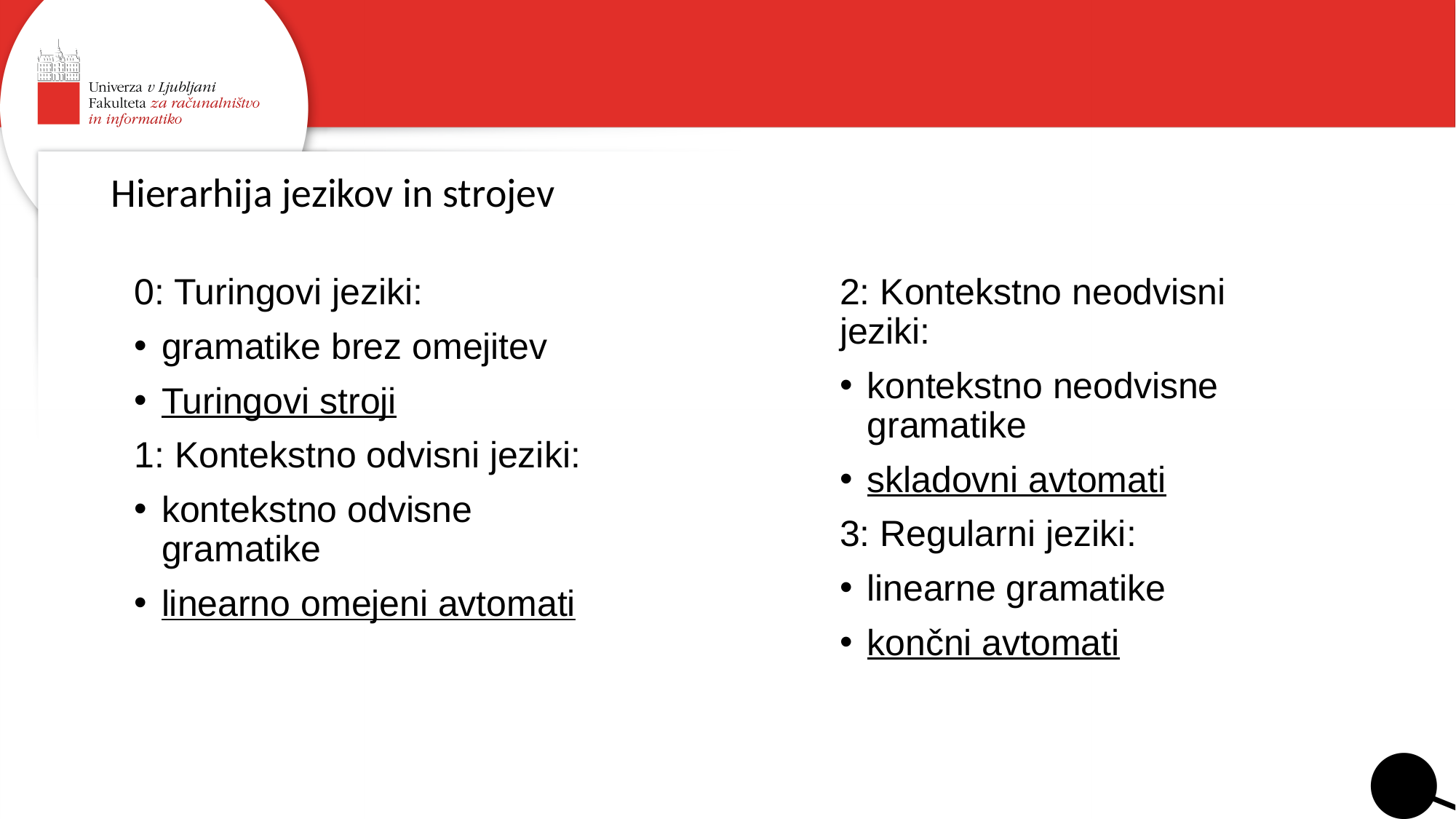

# Hierarhija jezikov in strojev
0: Turingovi jeziki:
gramatike brez omejitev
Turingovi stroji
1: Kontekstno odvisni jeziki:
kontekstno odvisne gramatike
linearno omejeni avtomati

2: Kontekstno neodvisni jeziki:
kontekstno neodvisne gramatike
skladovni avtomati
3: Regularni jeziki:
linearne gramatike
končni avtomati